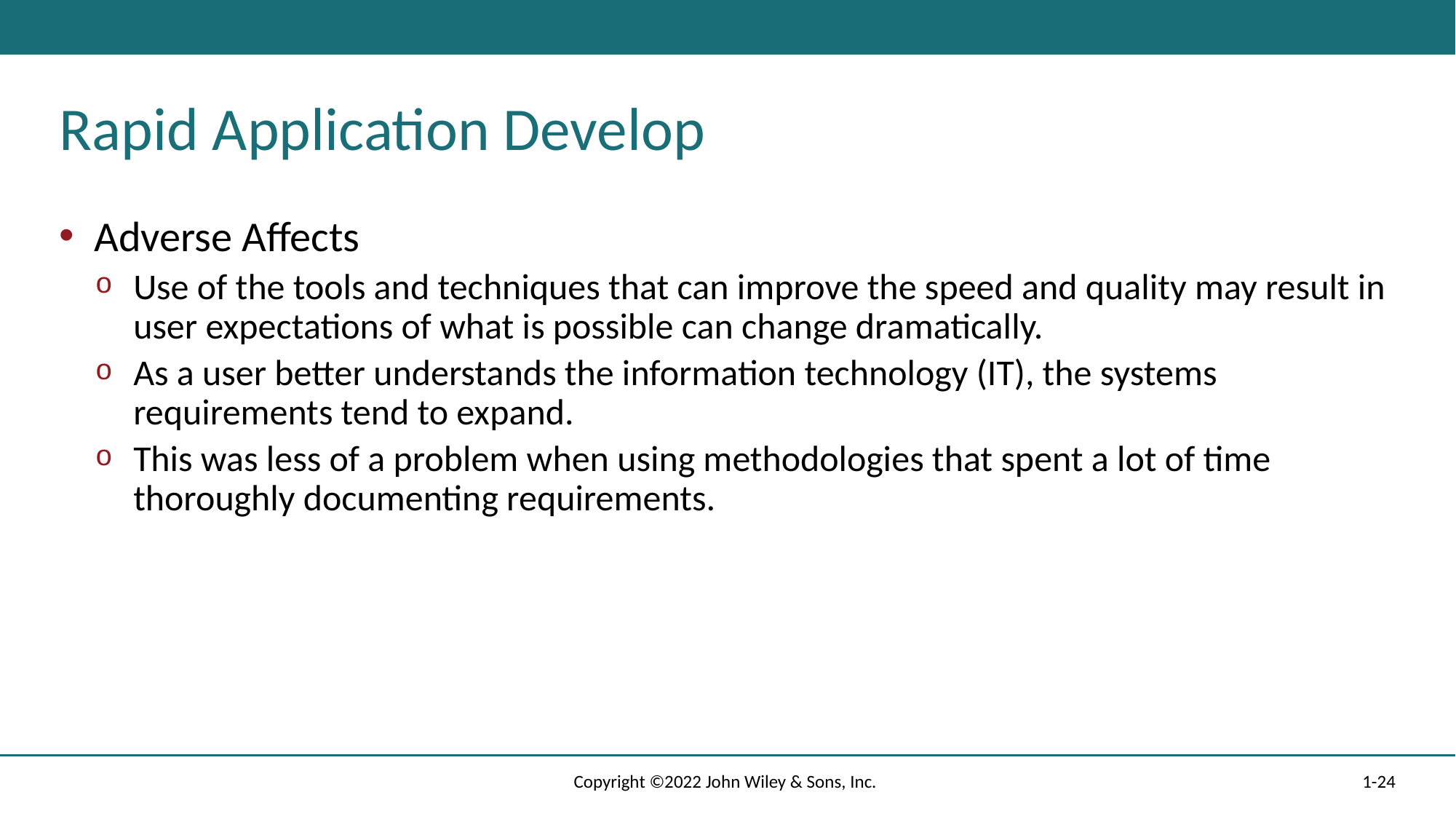

# Rapid Application Develop
Adverse Affects
Use of the tools and techniques that can improve the speed and quality may result in user expectations of what is possible can change dramatically.
As a user better understands the information technology (IT), the systems requirements tend to expand.
This was less of a problem when using methodologies that spent a lot of time thoroughly documenting requirements.
Copyright ©2022 John Wiley & Sons, Inc.
1-24